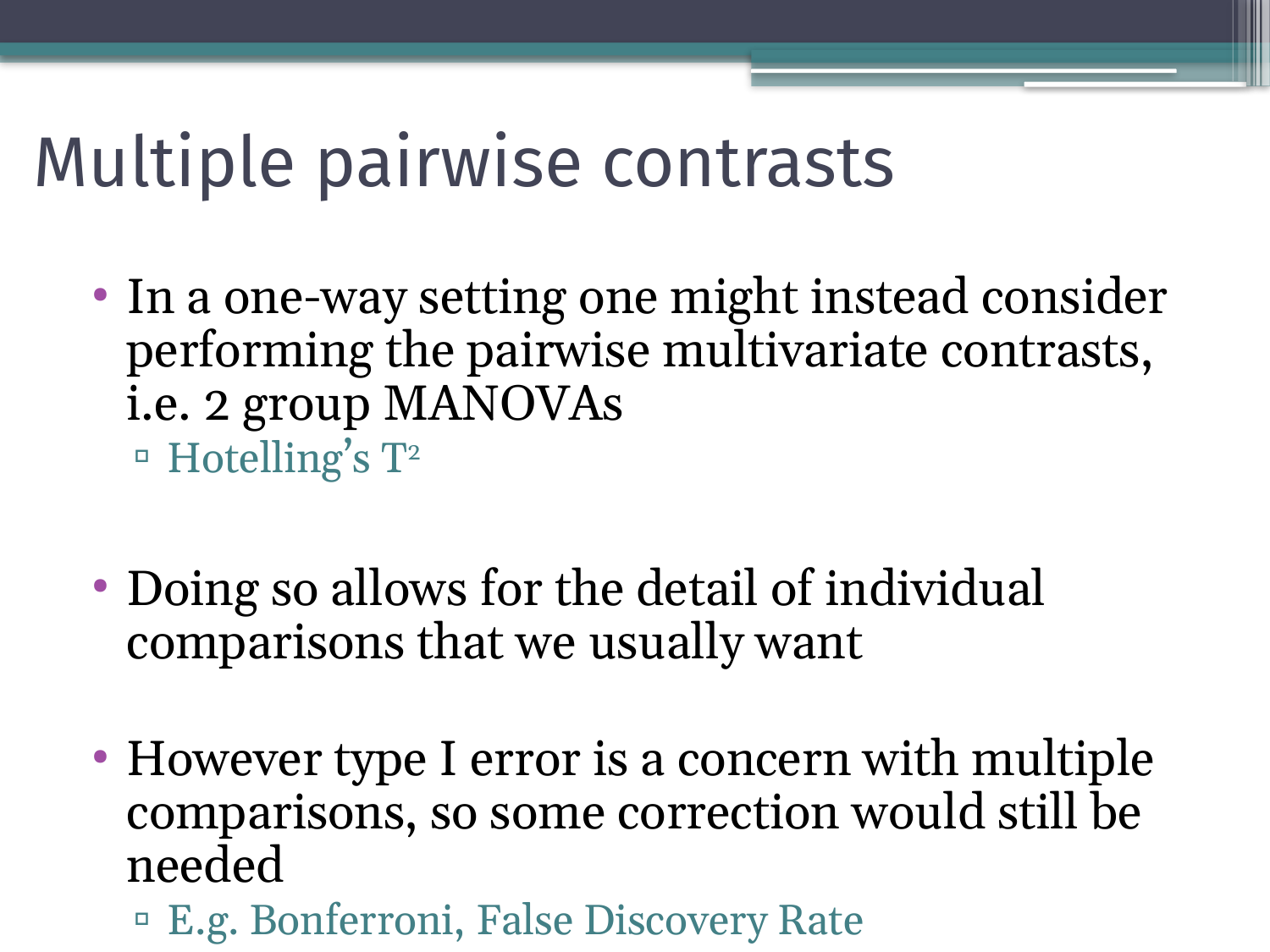

# Multiple pairwise contrasts
In a one-way setting one might instead consider performing the pairwise multivariate contrasts, i.e. 2 group MANOVAs
Hotelling’s T2

Doing so allows for the detail of individual comparisons that we usually want

However type I error is a concern with multiple comparisons, so some correction would still be needed
E.g. Bonferroni, False Discovery Rate